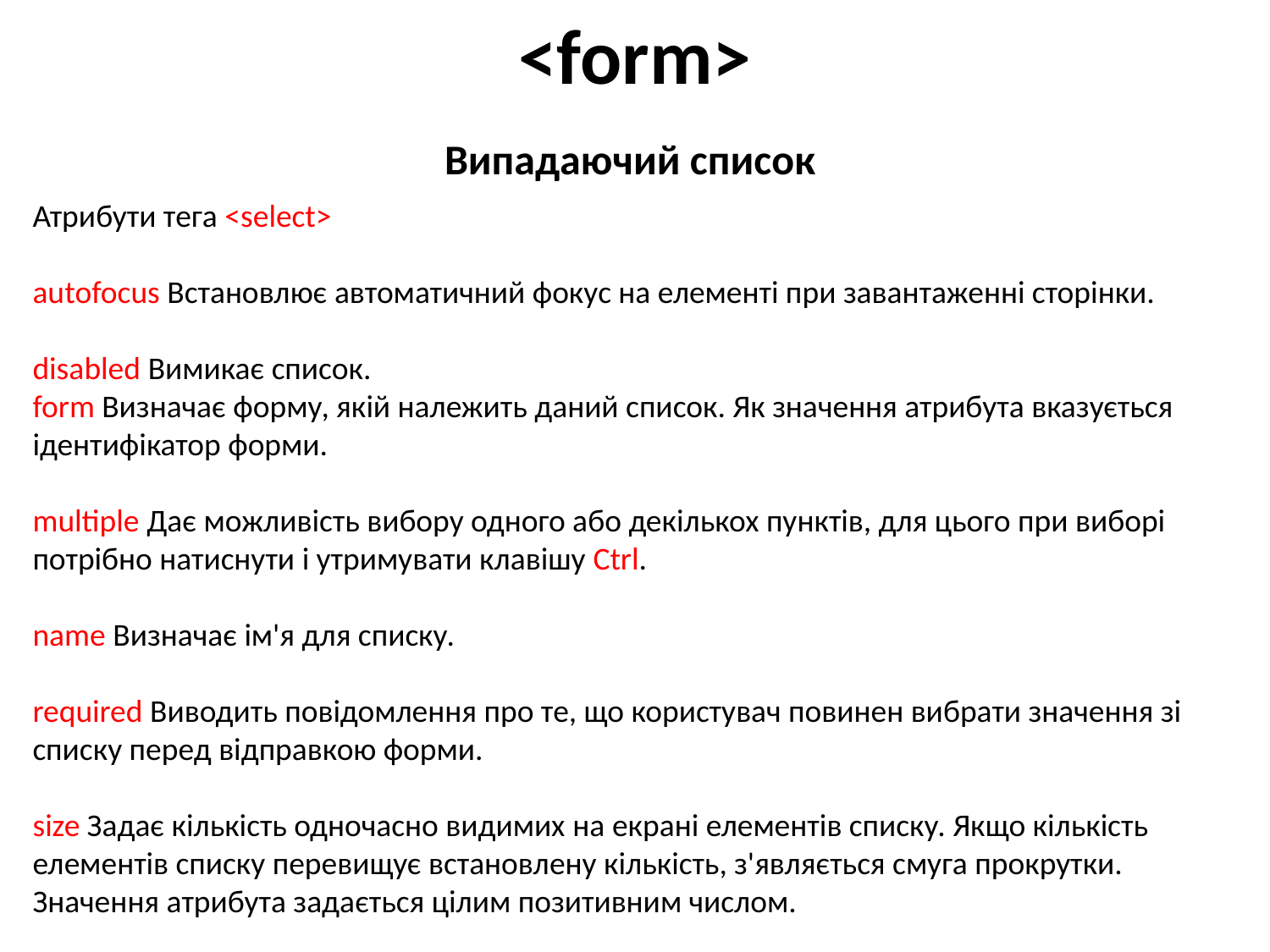

# <form>
Випадаючий список
Атрибути тега <select>

autofocus Встановлює автоматичний фокус на елементі при завантаженні сторінки.
disabled Вимикає список.
form Визначає форму, якій належить даний список. Як значення атрибута вказується ідентифікатор форми.
multiple Дає можливість вибору одного або декількох пунктів, для цього при виборі потрібно натиснути і утримувати клавішу Ctrl.
name Визначає ім'я для списку.
required Виводить повідомлення про те, що користувач повинен вибрати значення зі списку перед відправкою форми.
size Задає кількість одночасно видимих ​​на екрані елементів списку. Якщо кількість елементів списку перевищує встановлену кількість, з'являється смуга прокрутки. Значення атрибута задається цілим позитивним числом.